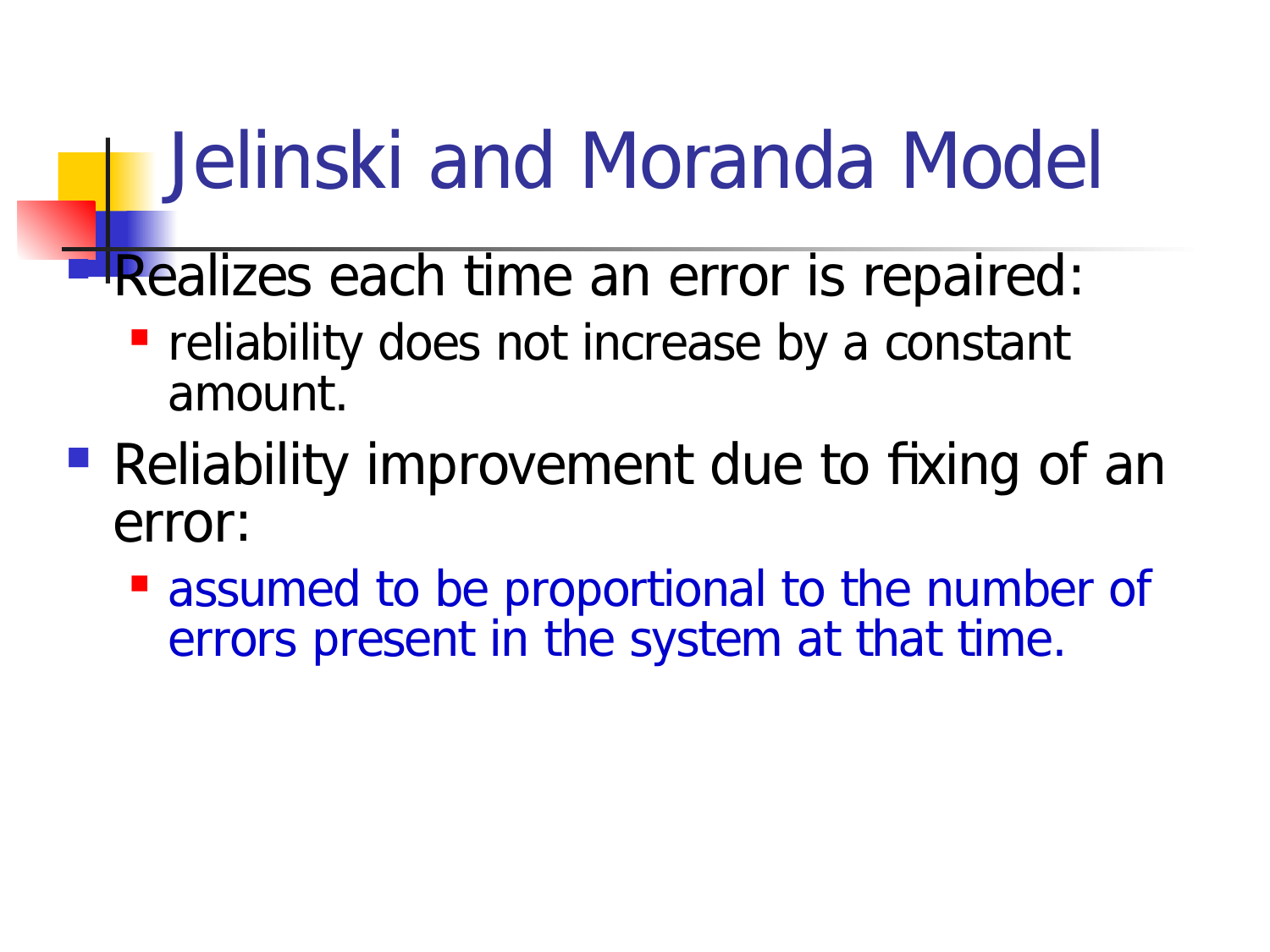

# Jelinski and Moranda Model
Realizes each time an error is repaired:
reliability does not increase by a constant amount.
Reliability improvement due to fixing of an error:
assumed to be proportional to the number of errors present in the system at that time.